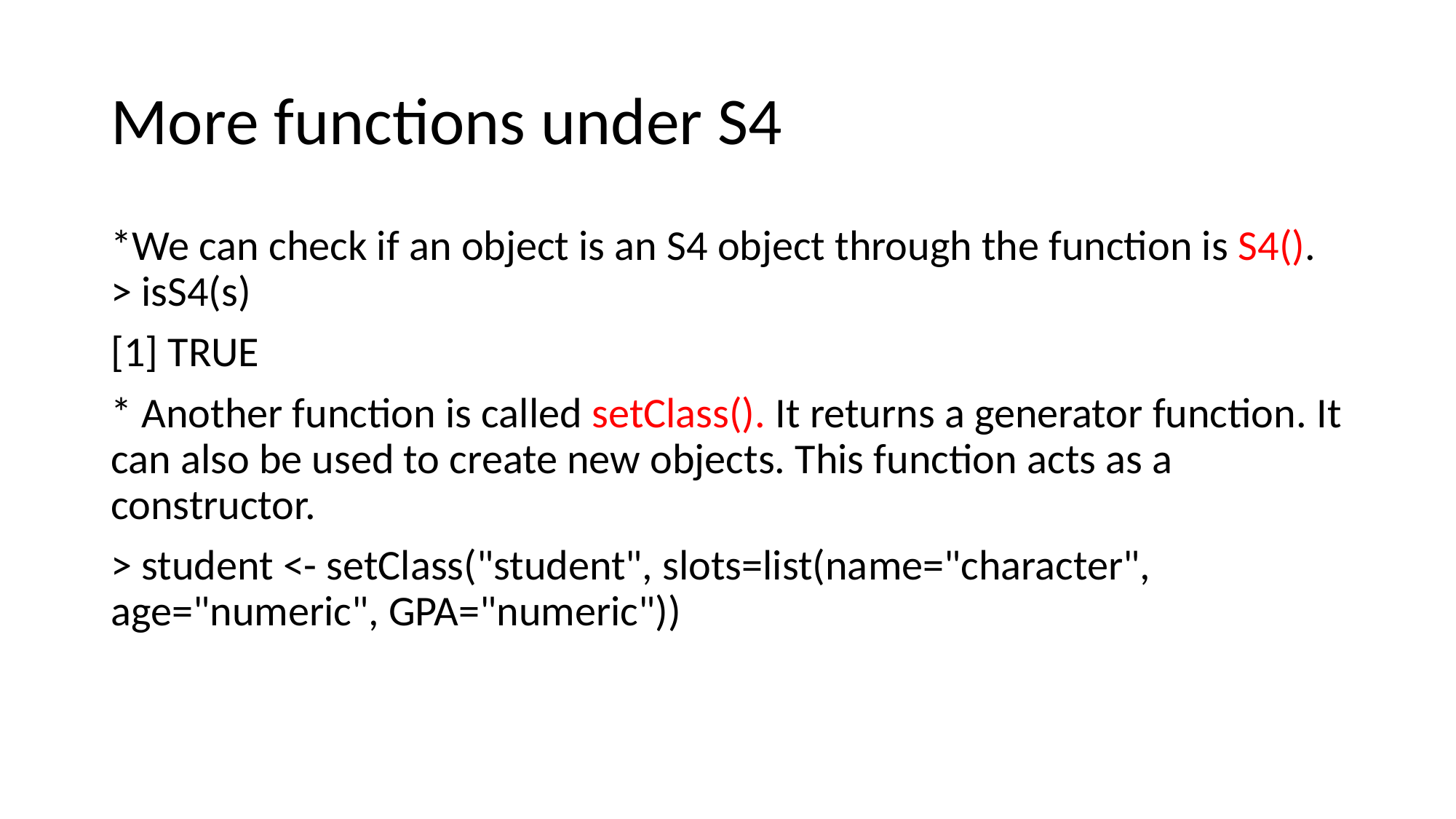

# More functions under S4
*We can check if an object is an S4 object through the function is S4().
> isS4(s)
[1] TRUE
* Another function is called setClass(). It returns a generator function. It can also be used to create new objects. This function acts as a constructor.
> student <- setClass("student", slots=list(name="character", age="numeric", GPA="numeric"))